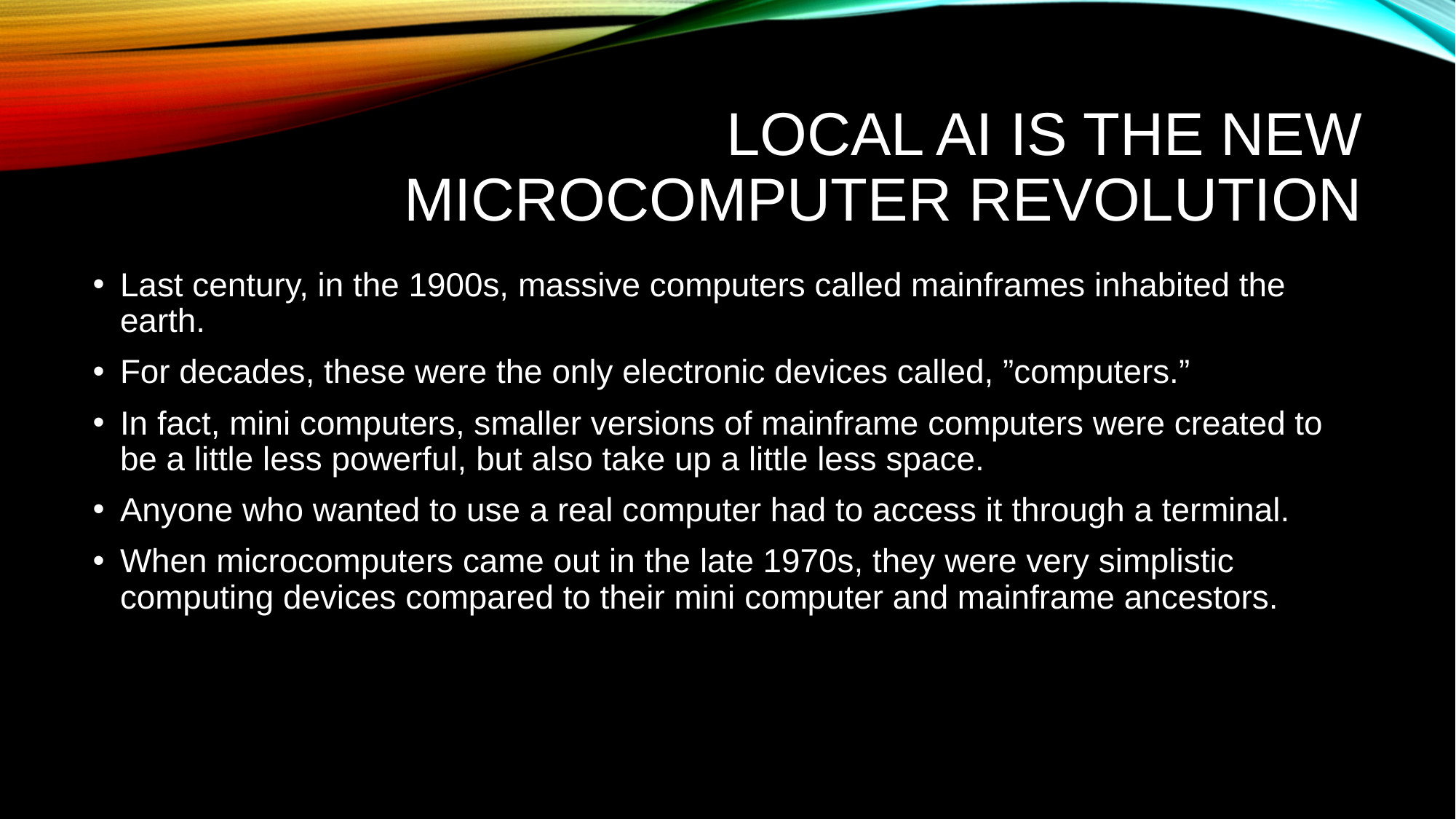

# Local AI is the New Microcomputer Revolution
Last century, in the 1900s, massive computers called mainframes inhabited the earth.
For decades, these were the only electronic devices called, ”computers.”
In fact, mini computers, smaller versions of mainframe computers were created to be a little less powerful, but also take up a little less space.
Anyone who wanted to use a real computer had to access it through a terminal.
When microcomputers came out in the late 1970s, they were very simplistic computing devices compared to their mini computer and mainframe ancestors.